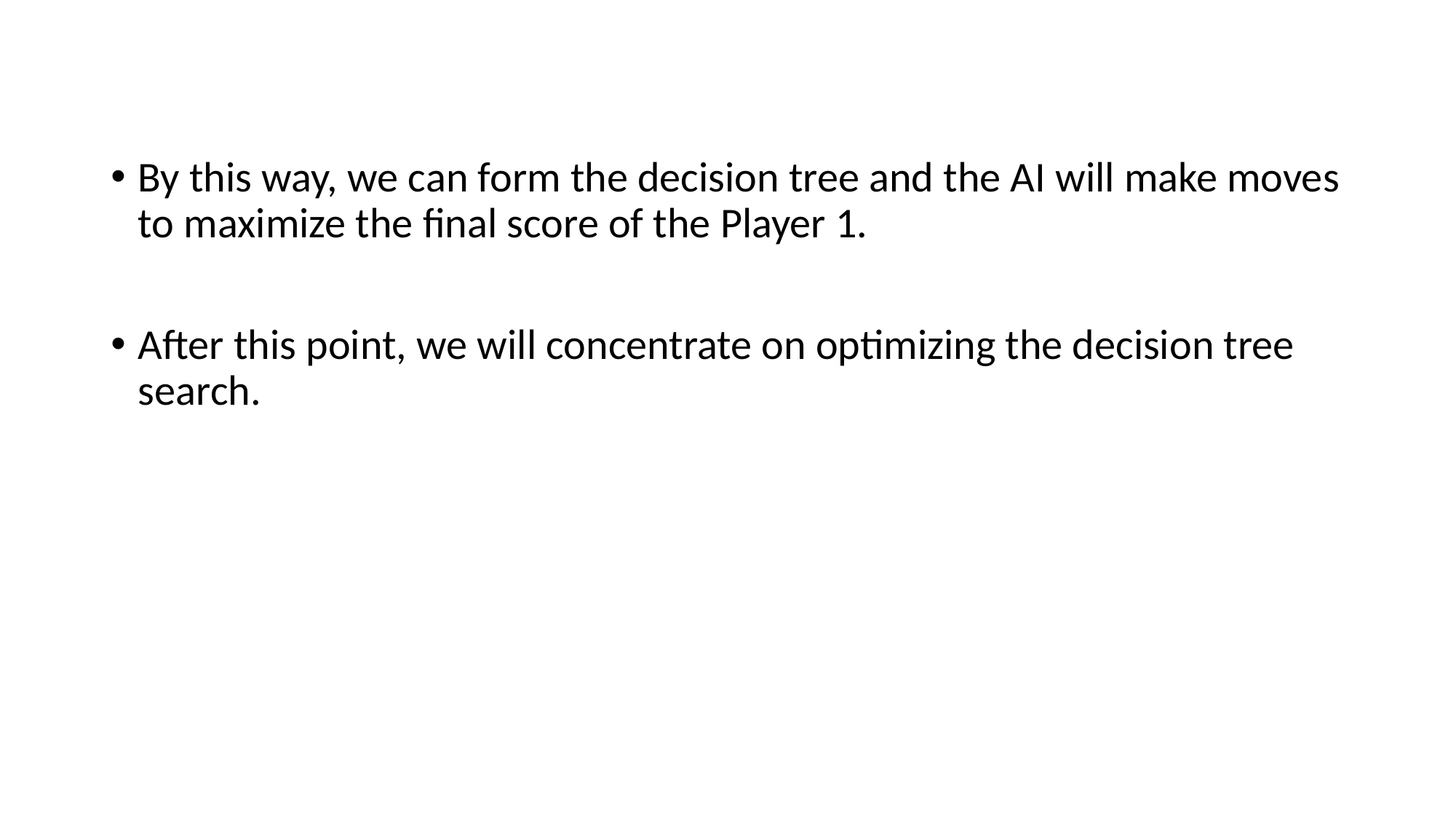

By this way, we can form the decision tree and the AI will make moves to maximize the final score of the Player 1.

After this point, we will concentrate on optimizing the decision tree search.